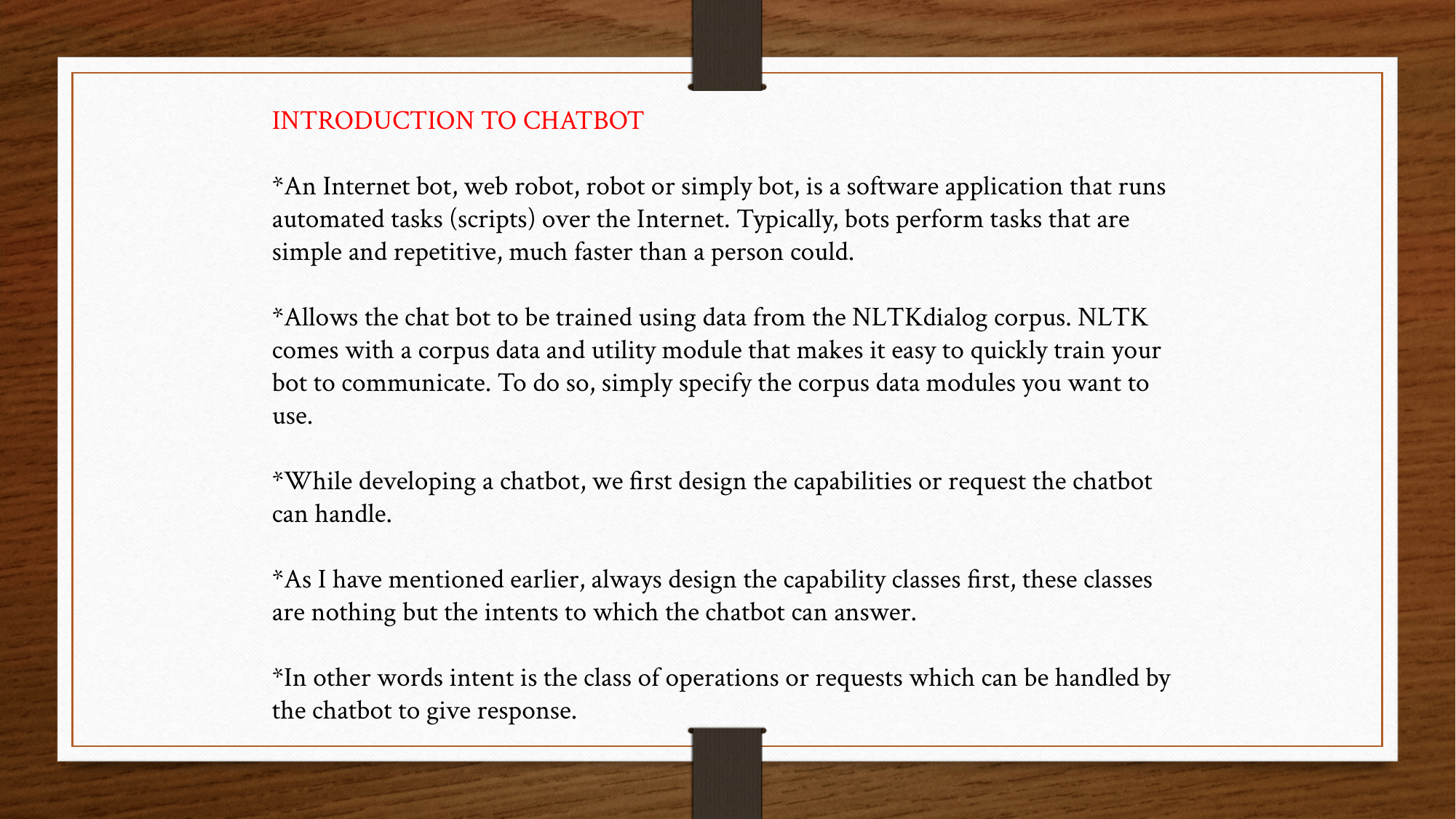

INTRODUCTION TO CHATBOT

*An Internet bot, web robot, robot or simply bot, is a software application that runs automated tasks (scripts) over the Internet. Typically, bots perform tasks that are simple and repetitive, much faster than a person could.

*Allows the chat bot to be trained using data from the NLTKdialog corpus. NLTK comes with a corpus data and utility module that makes it easy to quickly train your bot to communicate. To do so, simply specify the corpus data modules you want to use.

*While developing a chatbot, we first design the capabilities or request the chatbot can handle.

*As I have mentioned earlier, always design the capability classes first, these classes are nothing but the intents to which the chatbot can answer.

*In other words intent is the class of operations or requests which can be handled by the chatbot to give response.